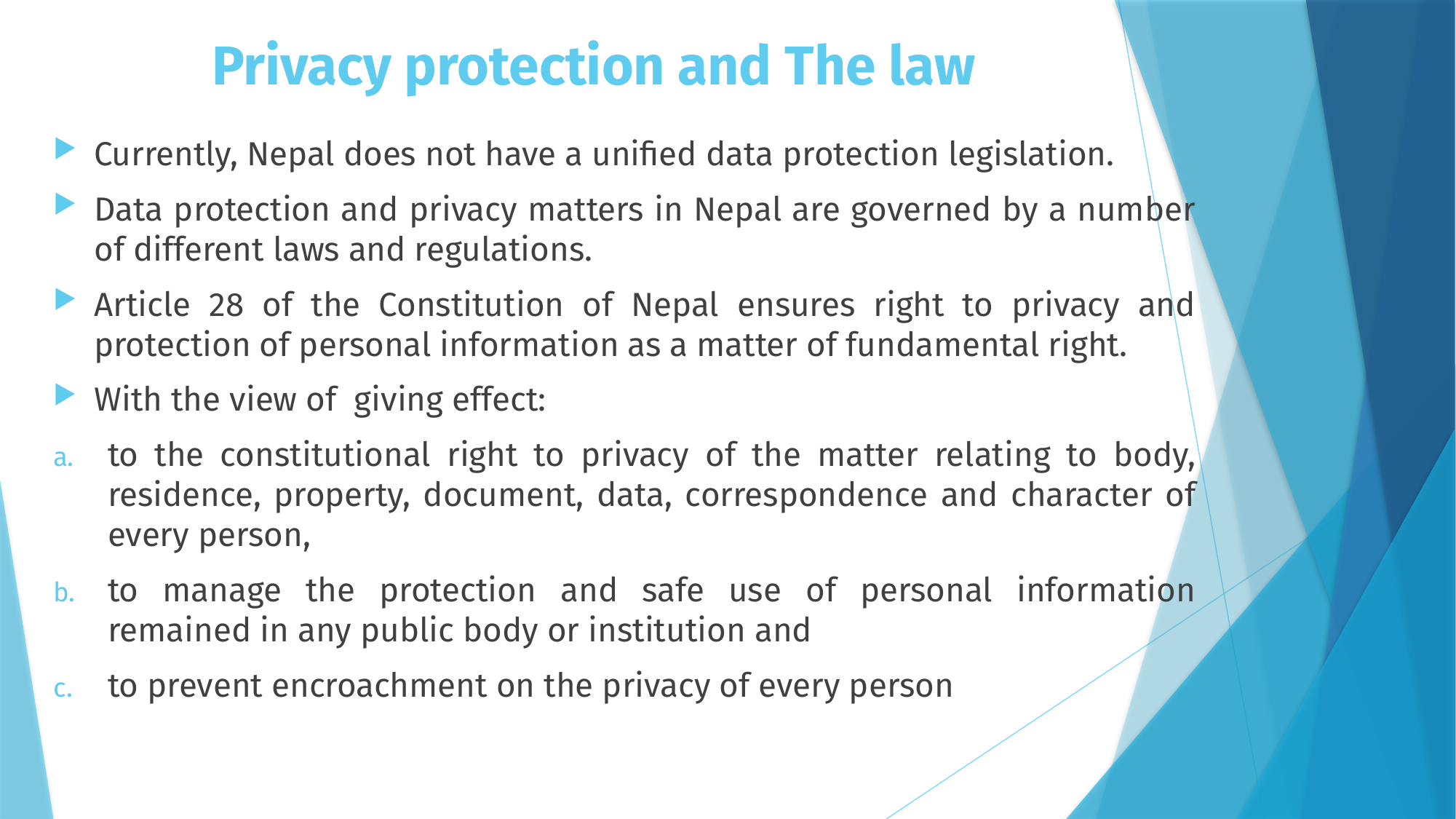

# Privacy protection and The law
Currently, Nepal does not have a unified data protection legislation.
Data protection and privacy matters in Nepal are governed by a number of different laws and regulations.
Article 28 of the Constitution of Nepal ensures right to privacy and protection of personal information as a matter of fundamental right.
With the view of  giving effect:
to the constitutional right to privacy of the matter relating to body, residence, property, document, data, correspondence and character of every person,
to manage the protection and safe use of personal information remained in any public body or institution and
to prevent encroachment on the privacy of every person